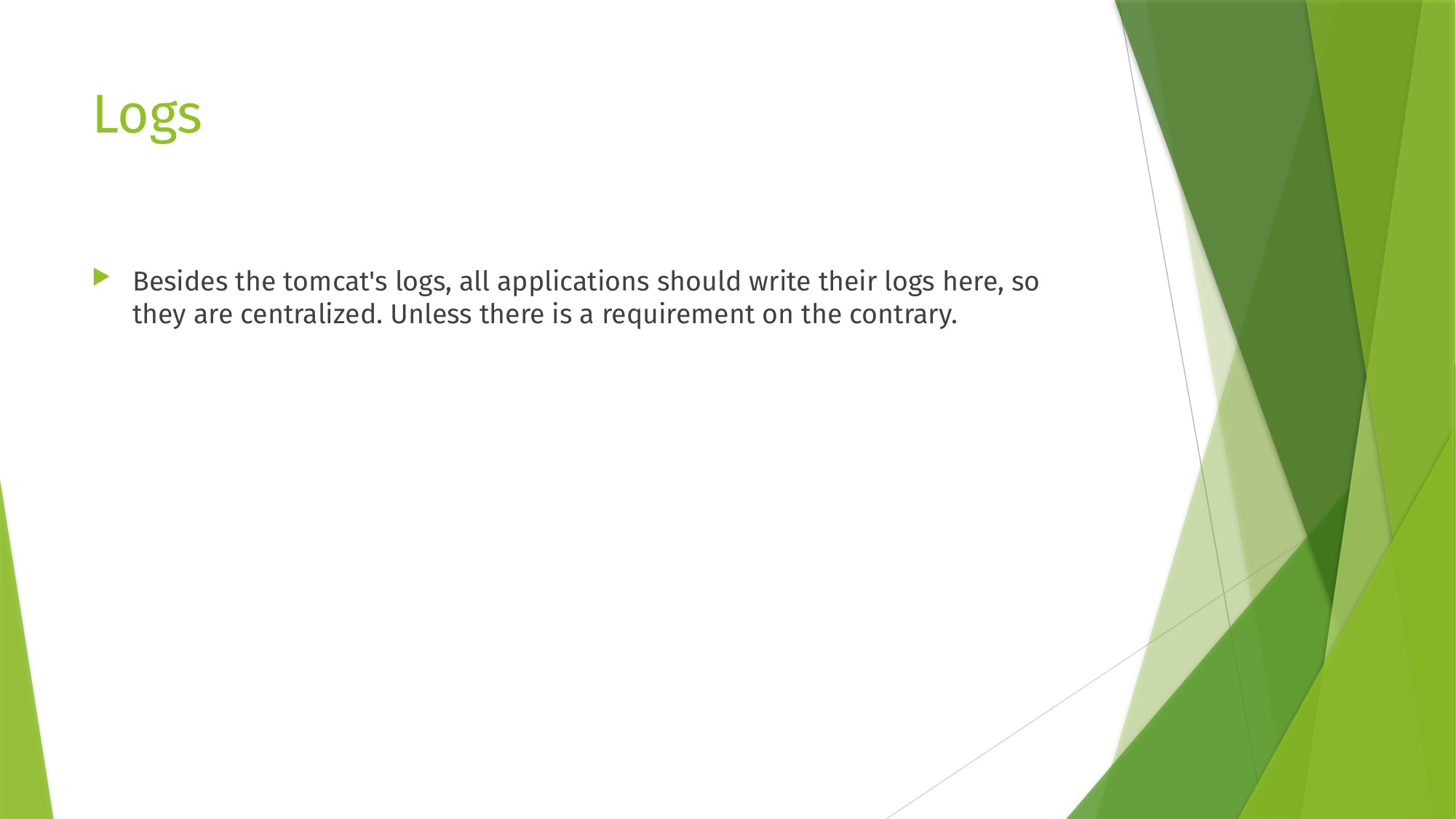

# Logs
Besides the tomcat's logs, all applications should write their logs here, so they are centralized. Unless there is a requirement on the contrary.